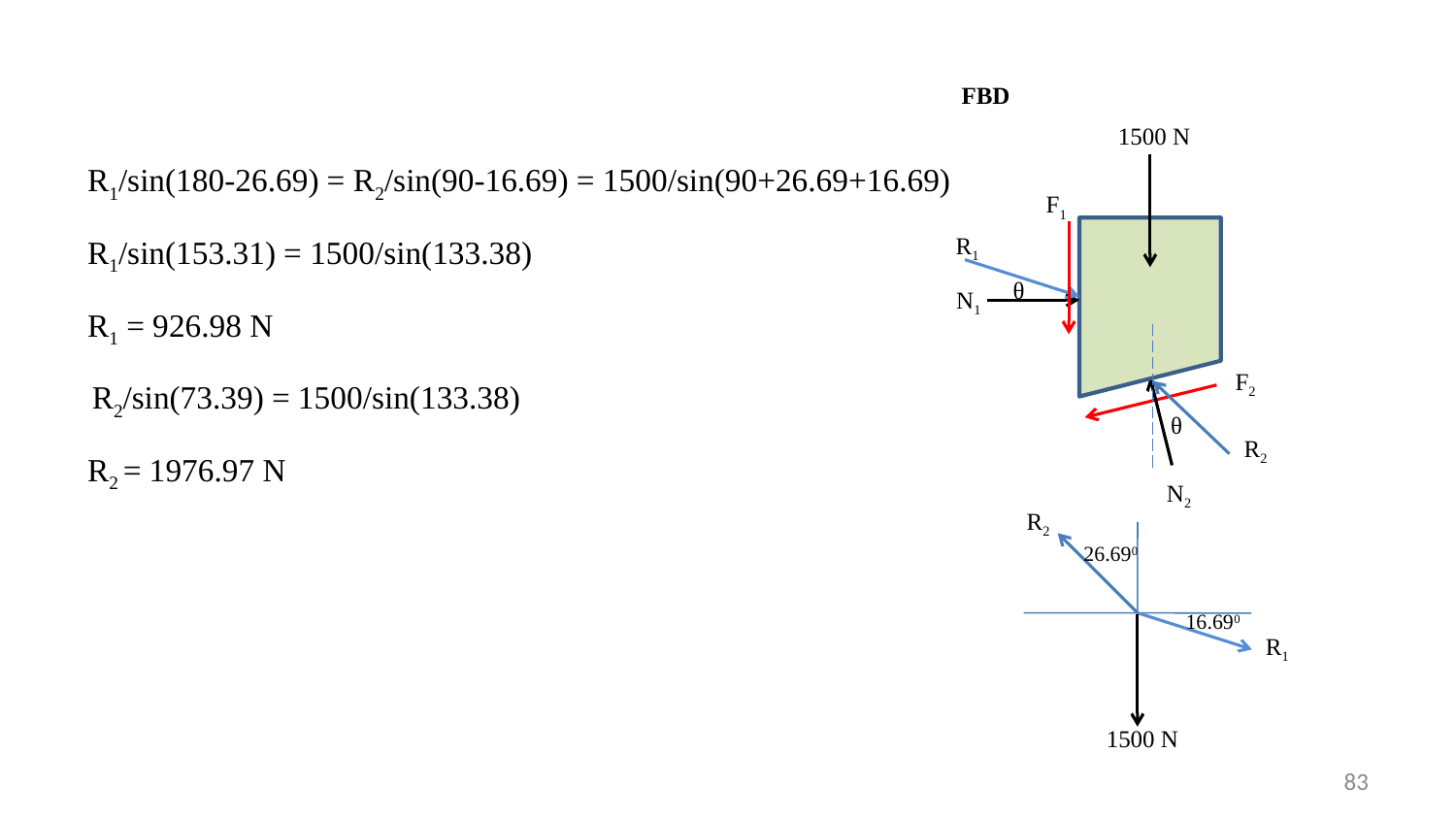

FBD
1500 N
R1/sin(180-26.69) = R2/sin(90-16.69) = 1500/sin(90+26.69+16.69)
R1/sin(153.31) = 1500/sin(133.38)
R1 = 926.98 N
 R2/sin(73.39) = 1500/sin(133.38)
R2 = 1976.97 N
F1

R1
θ
N1
F2
θ
R2
N2
R2
26.690
16.690
R1
1500 N
83